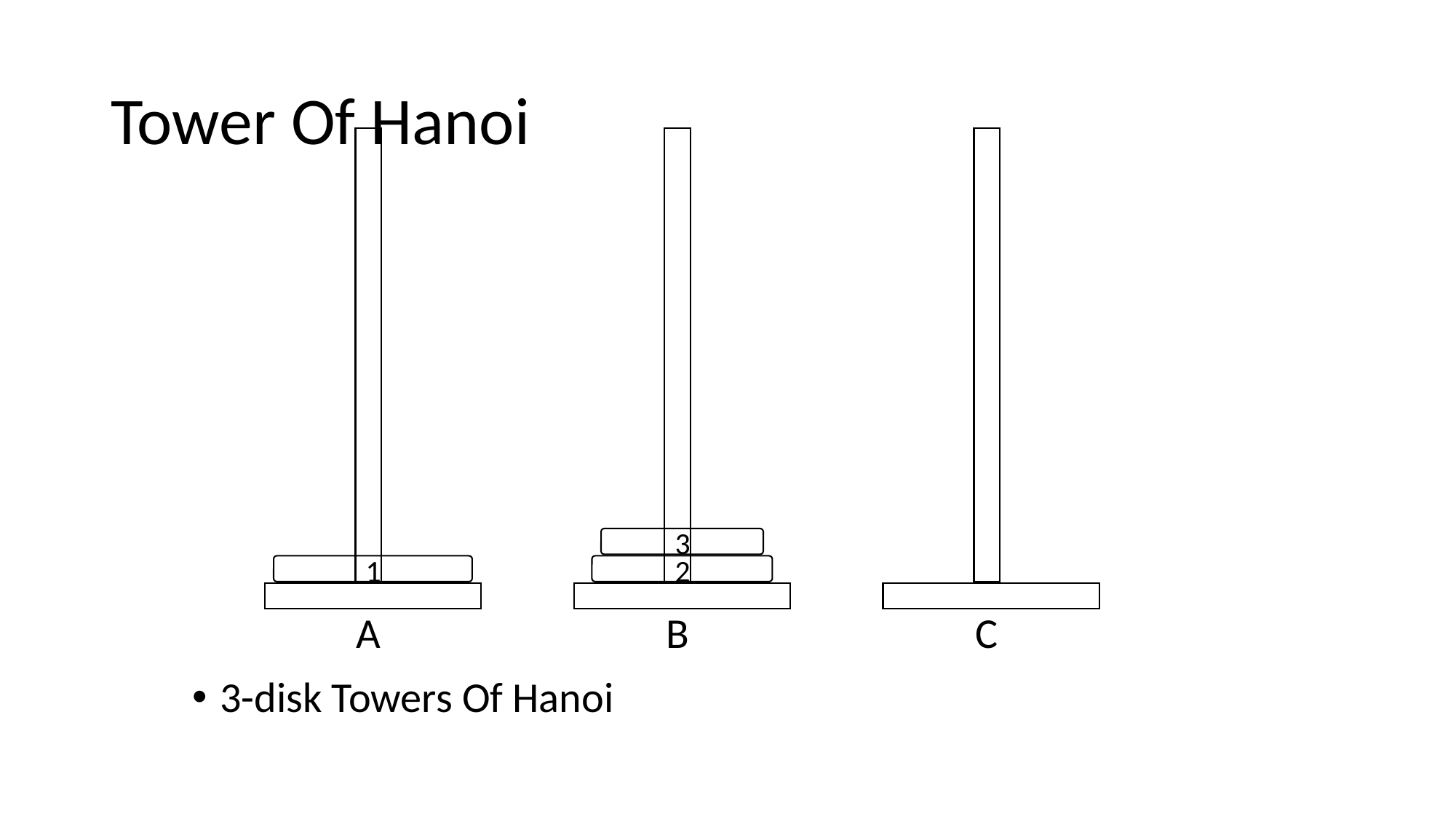

# Tower Of Hanoi

B

C
3

1

2

A
3-disk Towers Of Hanoi